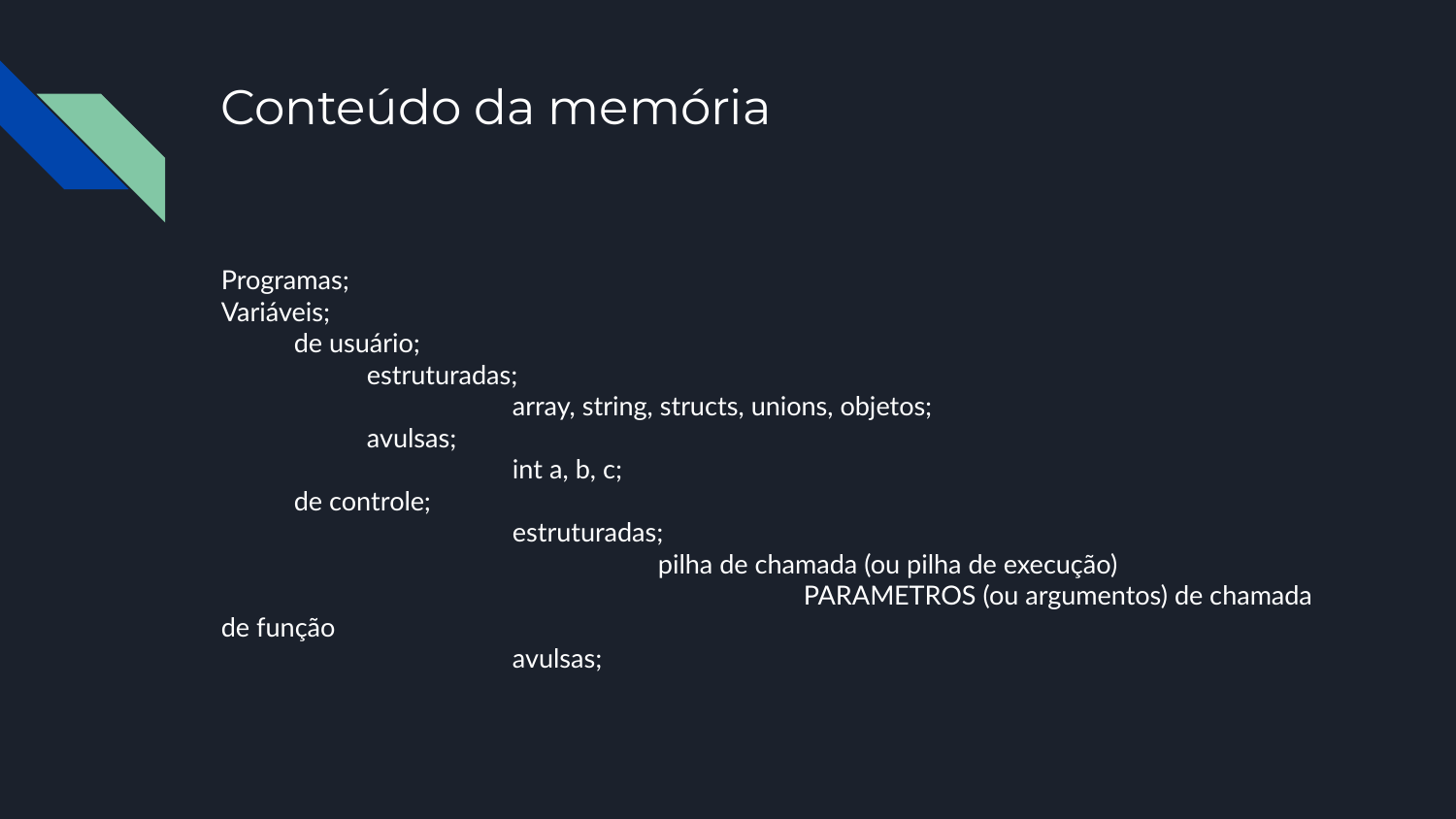

# Conteúdo da memória
Programas;
Variáveis;
de usuário;
	estruturadas;
		array, string, structs, unions, objetos;
	avulsas;
		int a, b, c;
de controle;
		estruturadas;
			pilha de chamada (ou pilha de execução)
				PARAMETROS (ou argumentos) de chamada de função
		avulsas;